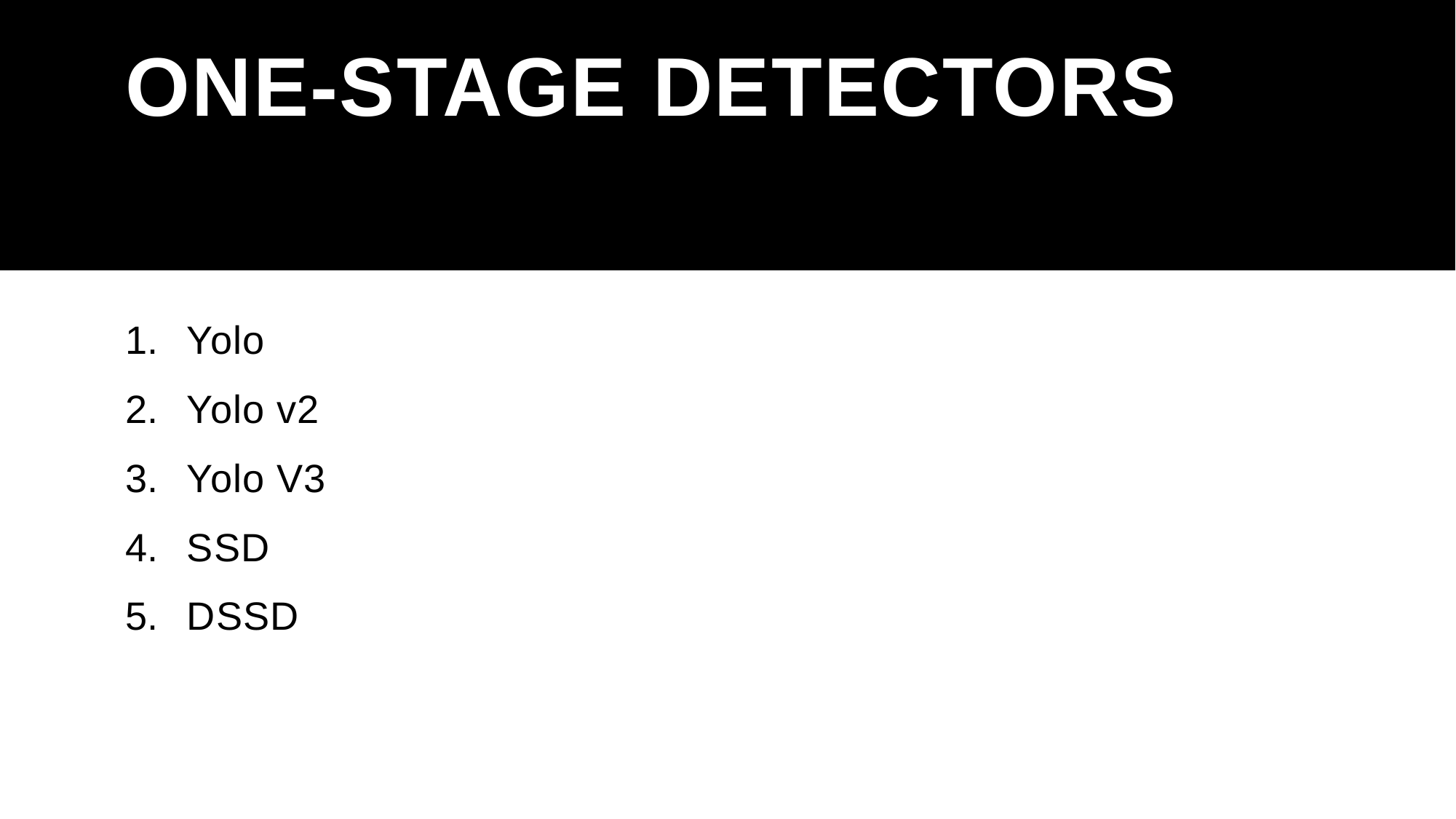

# One-Stage Detectors
Yolo
Yolo v2
Yolo V3
SSD
DSSD